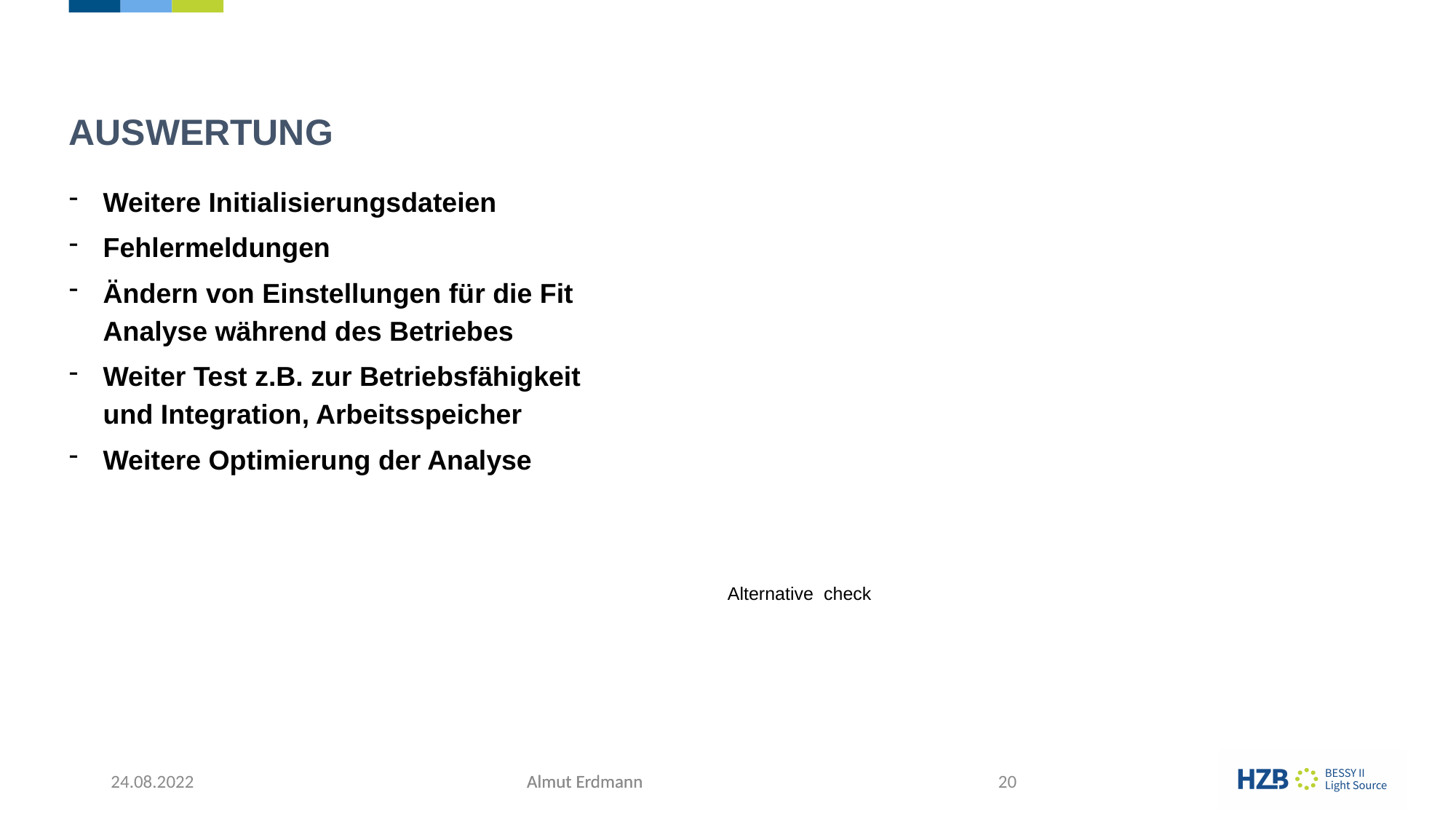

# Auswertung

Weitere Initialisierungsdateien
Fehlermeldungen
Ändern von Einstellungen für die Fit Analyse während des Betriebes
Weiter Test z.B. zur Betriebsfähigkeit und Integration, Arbeitsspeicher
Weitere Optimierung der Analyse
Alternative  check
24.08.2022
Almut Erdmann
Almut Erdmann
20